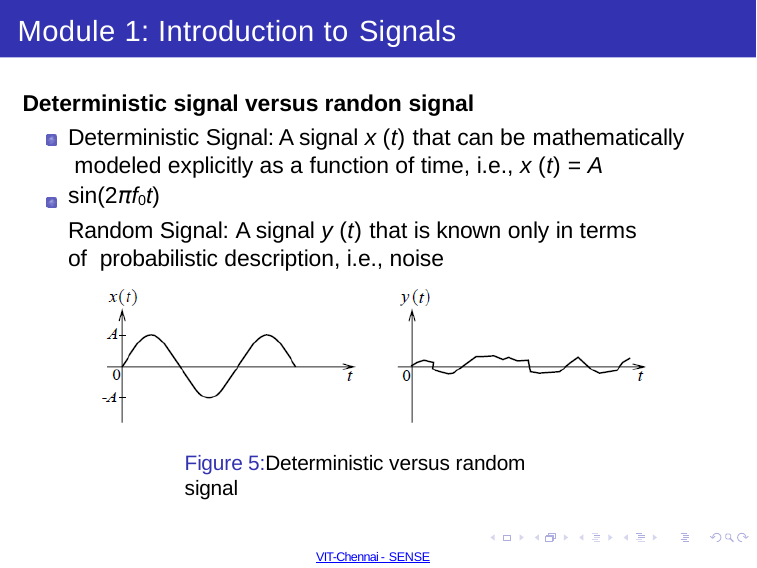

# Module 1: Introduction to Signals
Deterministic signal versus randon signal
Deterministic Signal: A signal x (t) that can be mathematically  modeled explicitly as a function of time, i.e., x (t) = A sin(2πf0t)
Random Signal: A signal y (t) that is known only in terms of  probabilistic description, i.e., noise

Figure 5:Deterministic versus random signal
Dr Sathiya Narayanan S
Winter 2021-2022 Semester 12 / 50
VIT-Chennai - SENSE